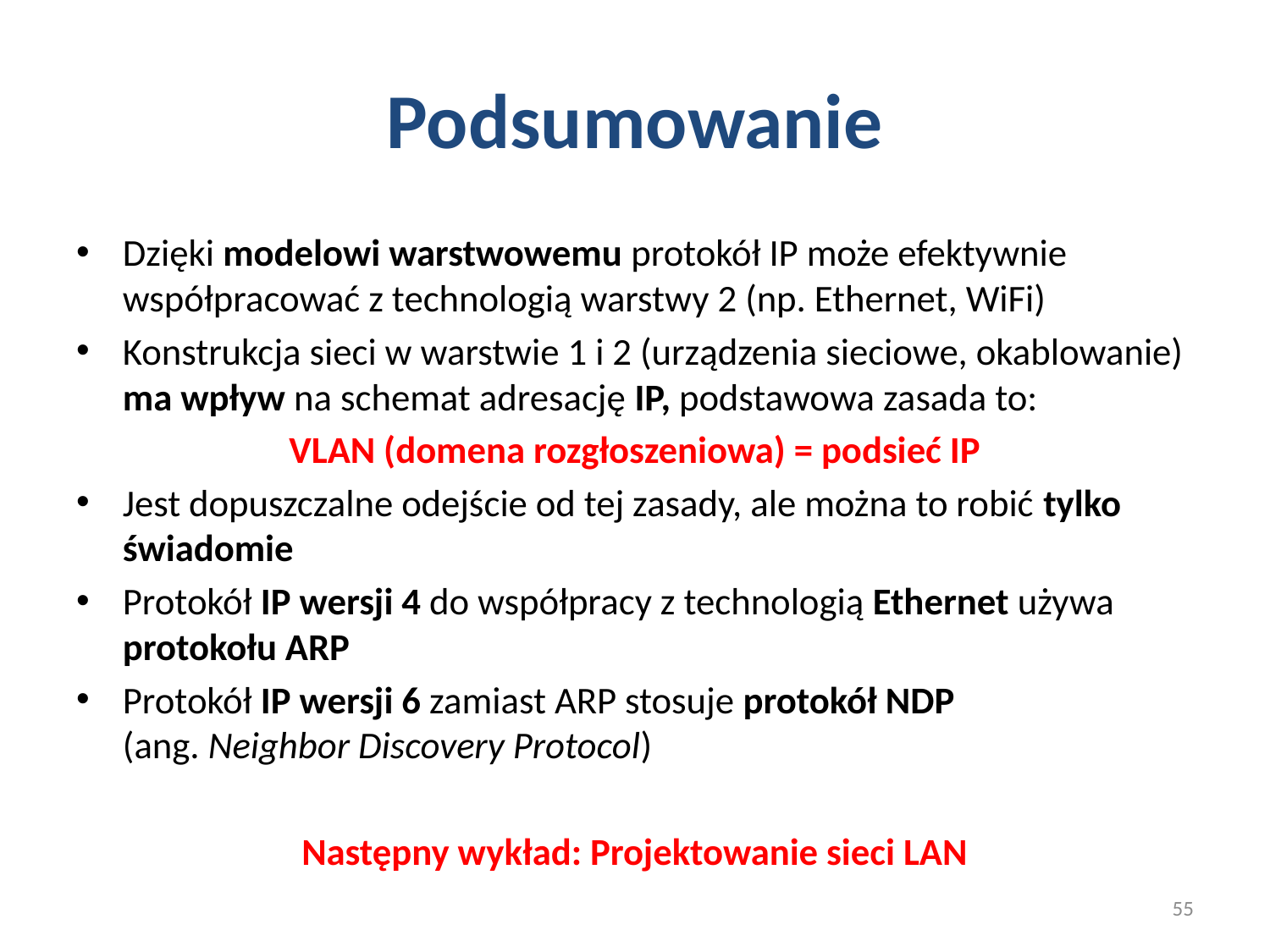

# Podsumowanie
Dzięki modelowi warstwowemu protokół IP może efektywnie współpracować z technologią warstwy 2 (np. Ethernet, WiFi)
Konstrukcja sieci w warstwie 1 i 2 (urządzenia sieciowe, okablowanie) ma wpływ na schemat adresację IP, podstawowa zasada to:
VLAN (domena rozgłoszeniowa) = podsieć IP
Jest dopuszczalne odejście od tej zasady, ale można to robić tylko świadomie
Protokół IP wersji 4 do współpracy z technologią Ethernet używa protokołu ARP
Protokół IP wersji 6 zamiast ARP stosuje protokół NDP
(ang. Neighbor Discovery Protocol)

Następny wykład: Projektowanie sieci LAN

55